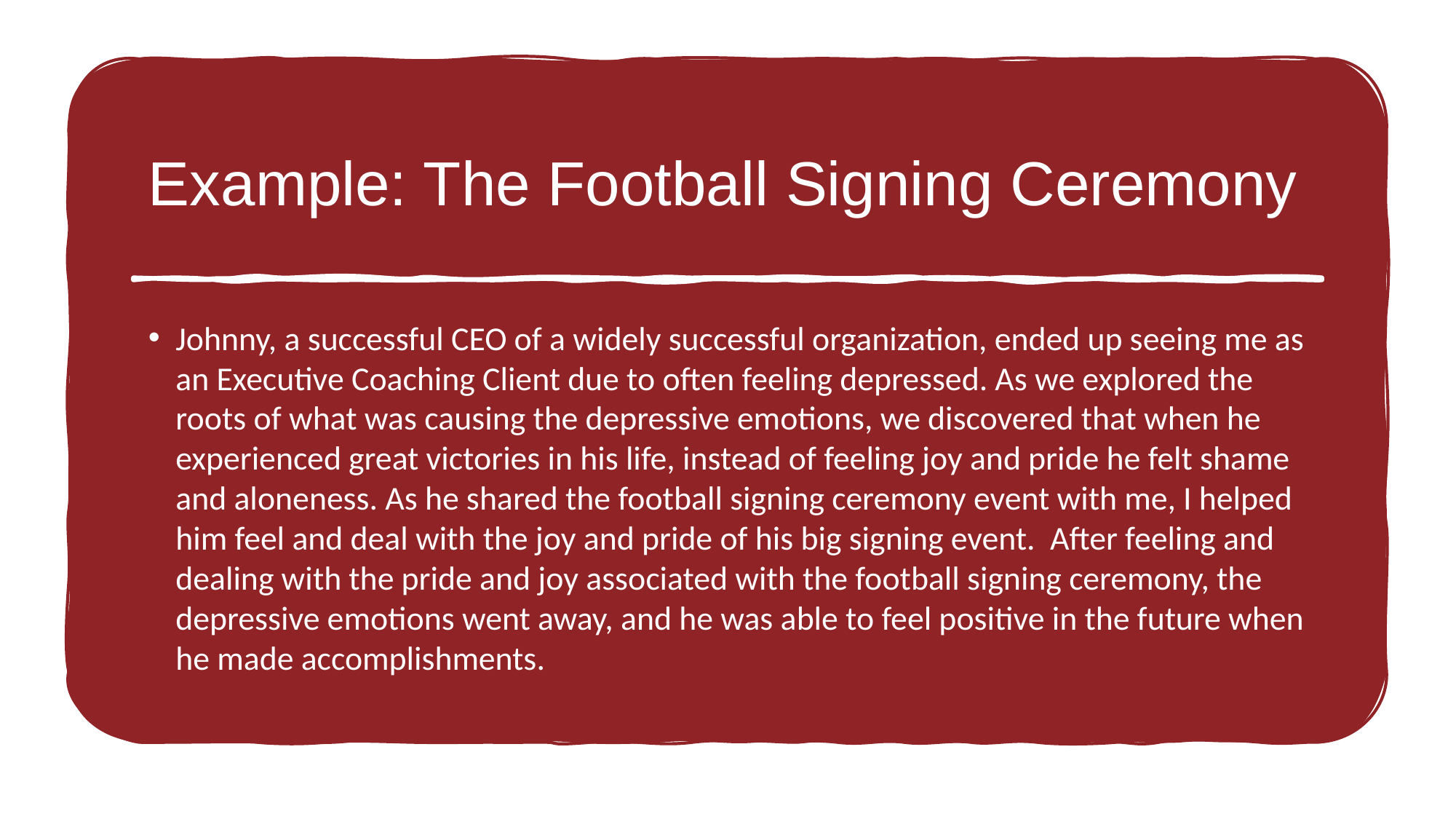

# Example: The Football Signing Ceremony

Johnny, a successful CEO of a widely successful organization, ended up seeing me as an Executive Coaching Client due to often feeling depressed. As we explored the roots of what was causing the depressive emotions, we discovered that when he experienced great victories in his life, instead of feeling joy and pride he felt shame and aloneness. As he shared the football signing ceremony event with me, I helped him feel and deal with the joy and pride of his big signing event.  After feeling and dealing with the pride and joy associated with the football signing ceremony, the depressive emotions went away, and he was able to feel positive in the future when he made accomplishments.